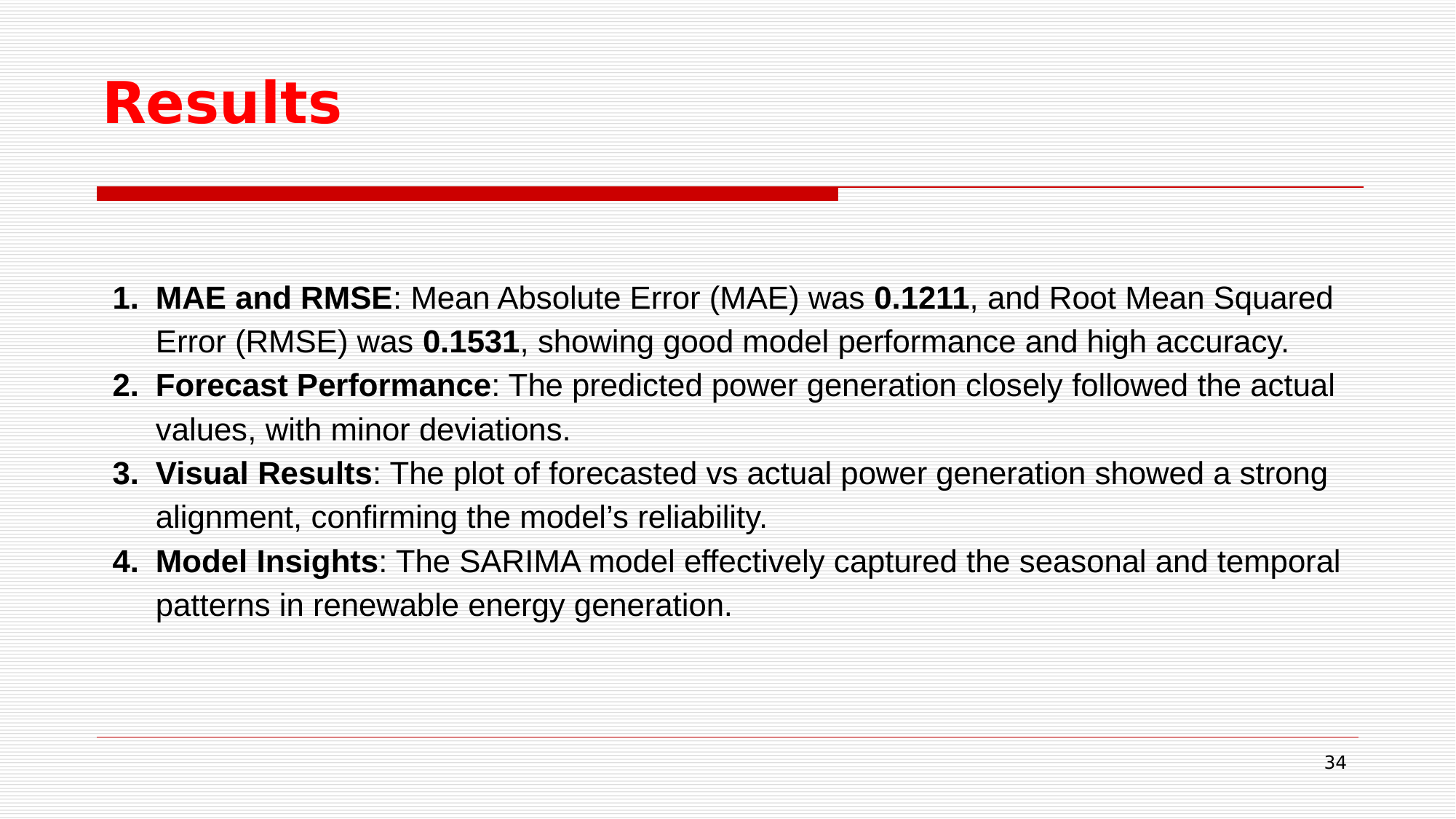

# Results

MAE and RMSE: Mean Absolute Error (MAE) was 0.1211, and Root Mean Squared Error (RMSE) was 0.1531, showing good model performance and high accuracy.
Forecast Performance: The predicted power generation closely followed the actual values, with minor deviations.
Visual Results: The plot of forecasted vs actual power generation showed a strong alignment, confirming the model’s reliability.
Model Insights: The SARIMA model effectively captured the seasonal and temporal patterns in renewable energy generation.
34